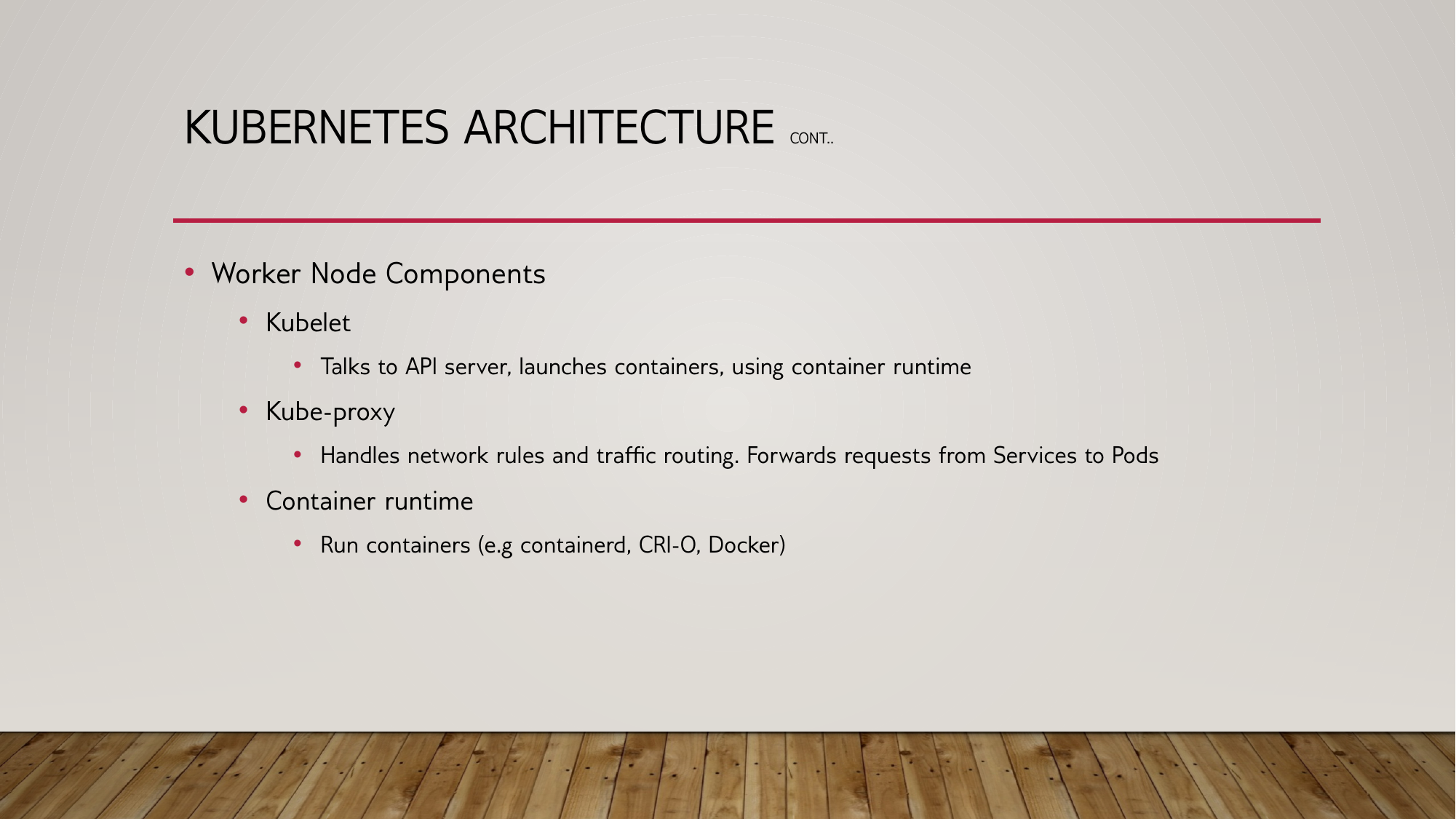

# KuberNEtes Architecture cont..
Worker Node Components
Kubelet
Talks to API server, launches containers, using container runtime
Kube-proxy
Handles network rules and traffic routing. Forwards requests from Services to Pods
Container runtime
Run containers (e.g containerd, CRI-O, Docker)